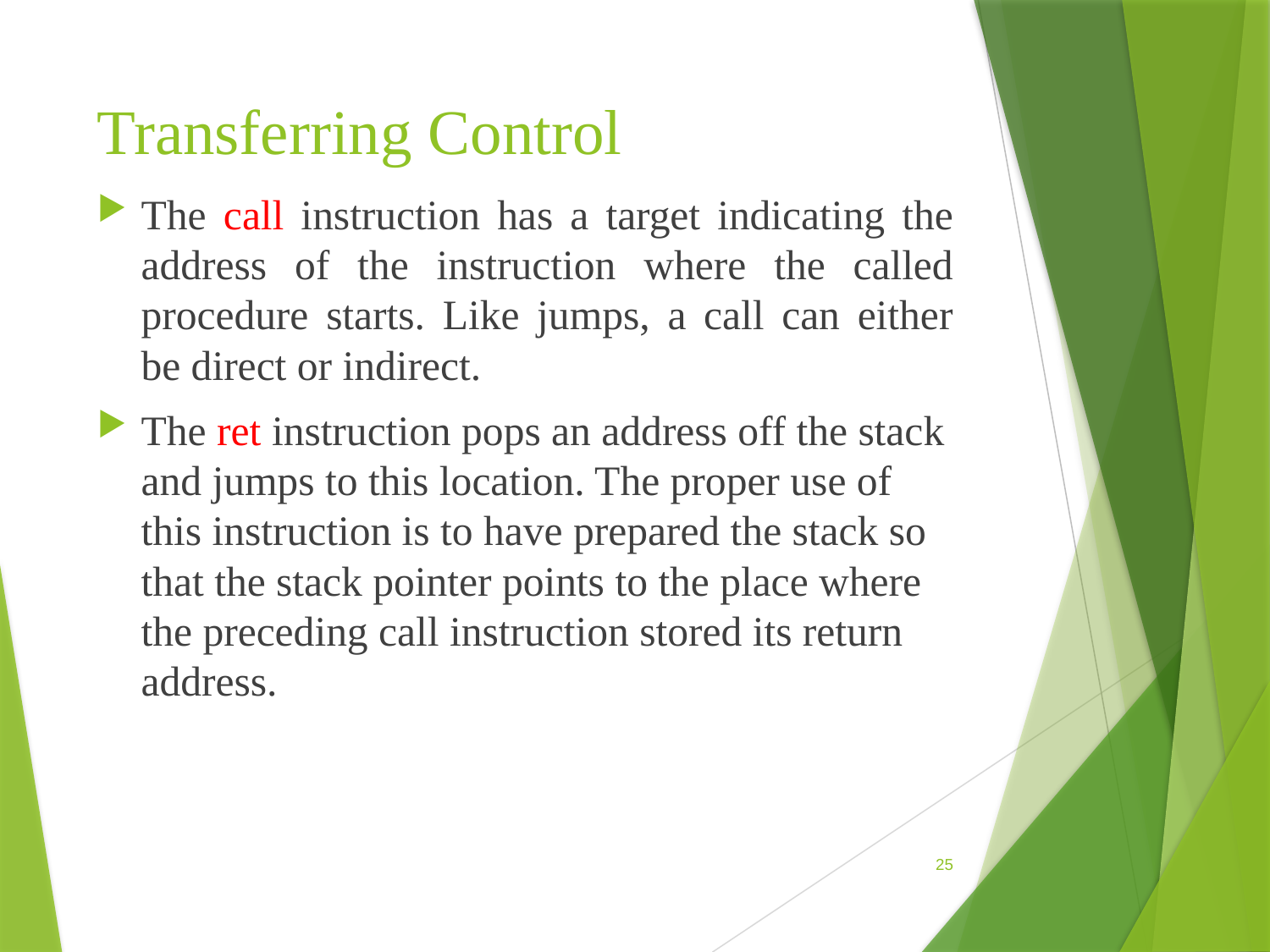

# Transferring Control
The call instruction has a target indicating the address of the instruction where the called procedure starts. Like jumps, a call can either be direct or indirect.
The ret instruction pops an address off the stack and jumps to this location. The proper use of this instruction is to have prepared the stack so that the stack pointer points to the place where the preceding call instruction stored its return address.
25